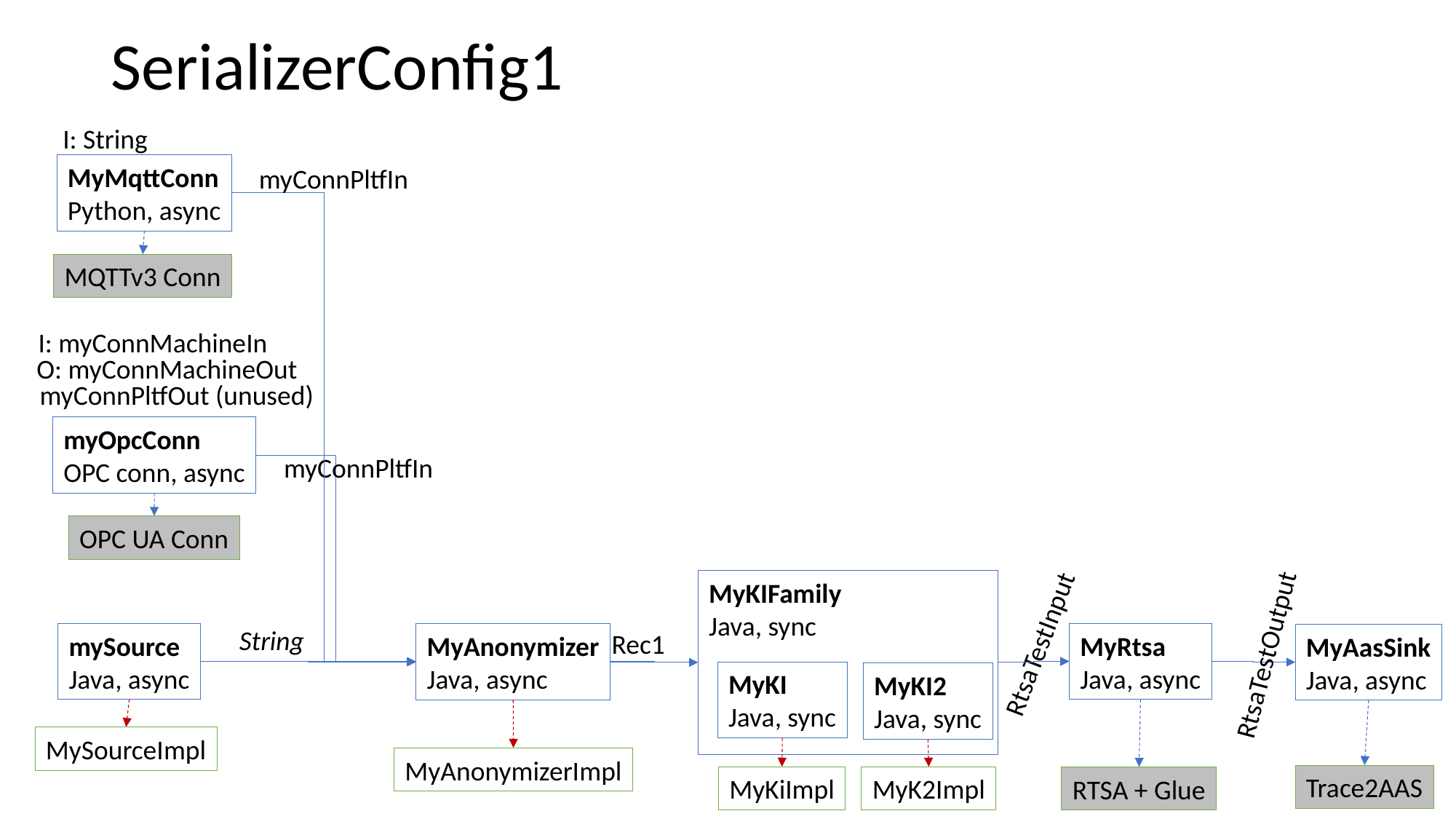

# SerializerConfig1
I: String
MyMqttConn
Python, async
myConnPltfIn
MQTTv3 Conn
I: myConnMachineIn
O: myConnMachineOut
myConnPltfOut (unused)
myOpcConn
OPC conn, async
myConnPltfIn
OPC UA Conn
MyKIFamily
Java, sync
String
Rec1
RtsaTestInput
mySource
Java, async
MyRtsa
Java, async
MyAnonymizer
Java, async
MyAasSink
Java, async
RtsaTestOutput
MyKI
Java, sync
MyKI2
Java, sync
MySourceImpl
MyAnonymizerImpl
Trace2AAS
MyKiImpl
MyK2Impl
RTSA + Glue